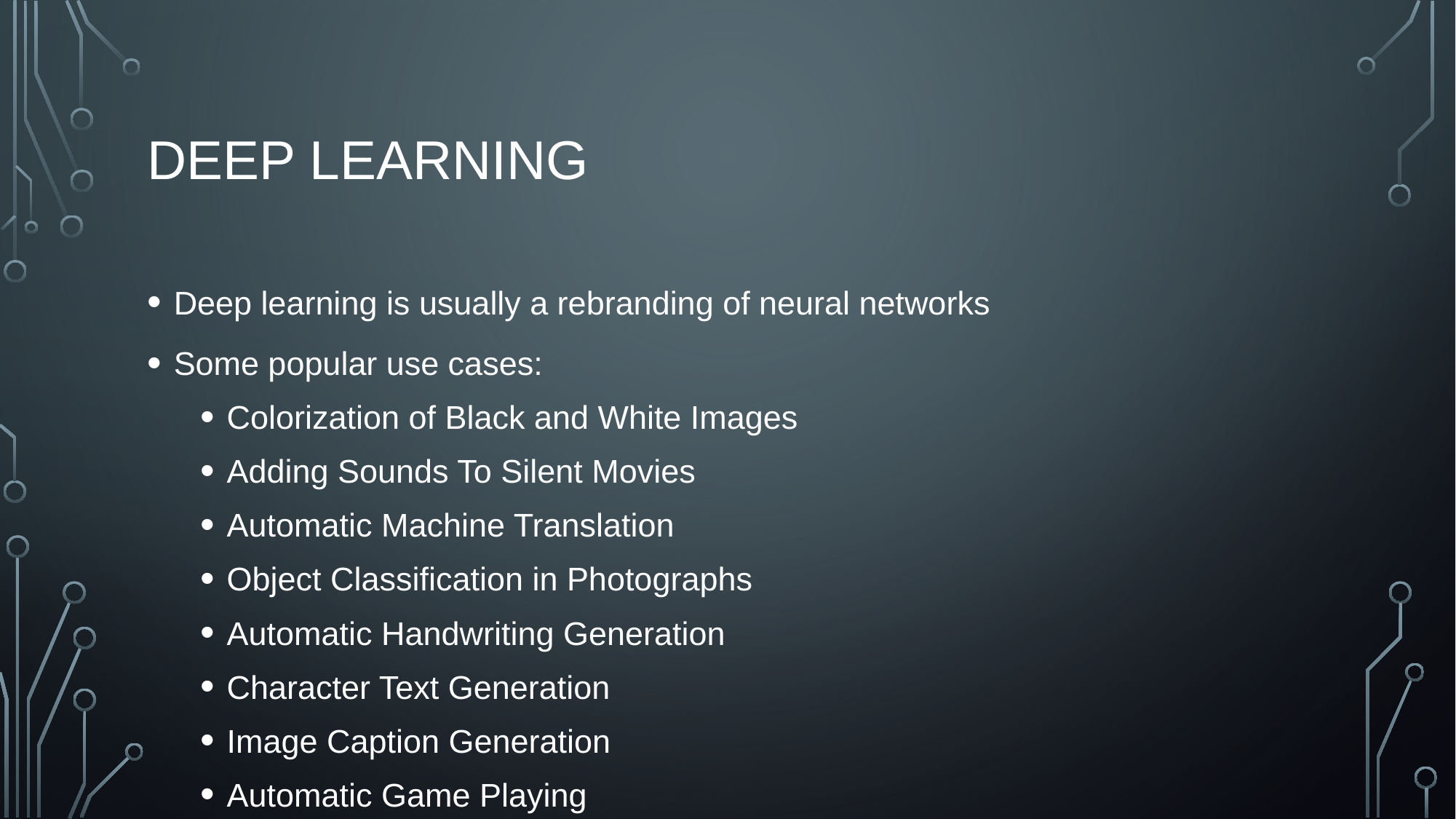

# Deep Learning
Deep learning is usually a rebranding of neural networks
Some popular use cases:
Colorization of Black and White Images
Adding Sounds To Silent Movies
Automatic Machine Translation
Object Classification in Photographs
Automatic Handwriting Generation
Character Text Generation
Image Caption Generation
Automatic Game Playing